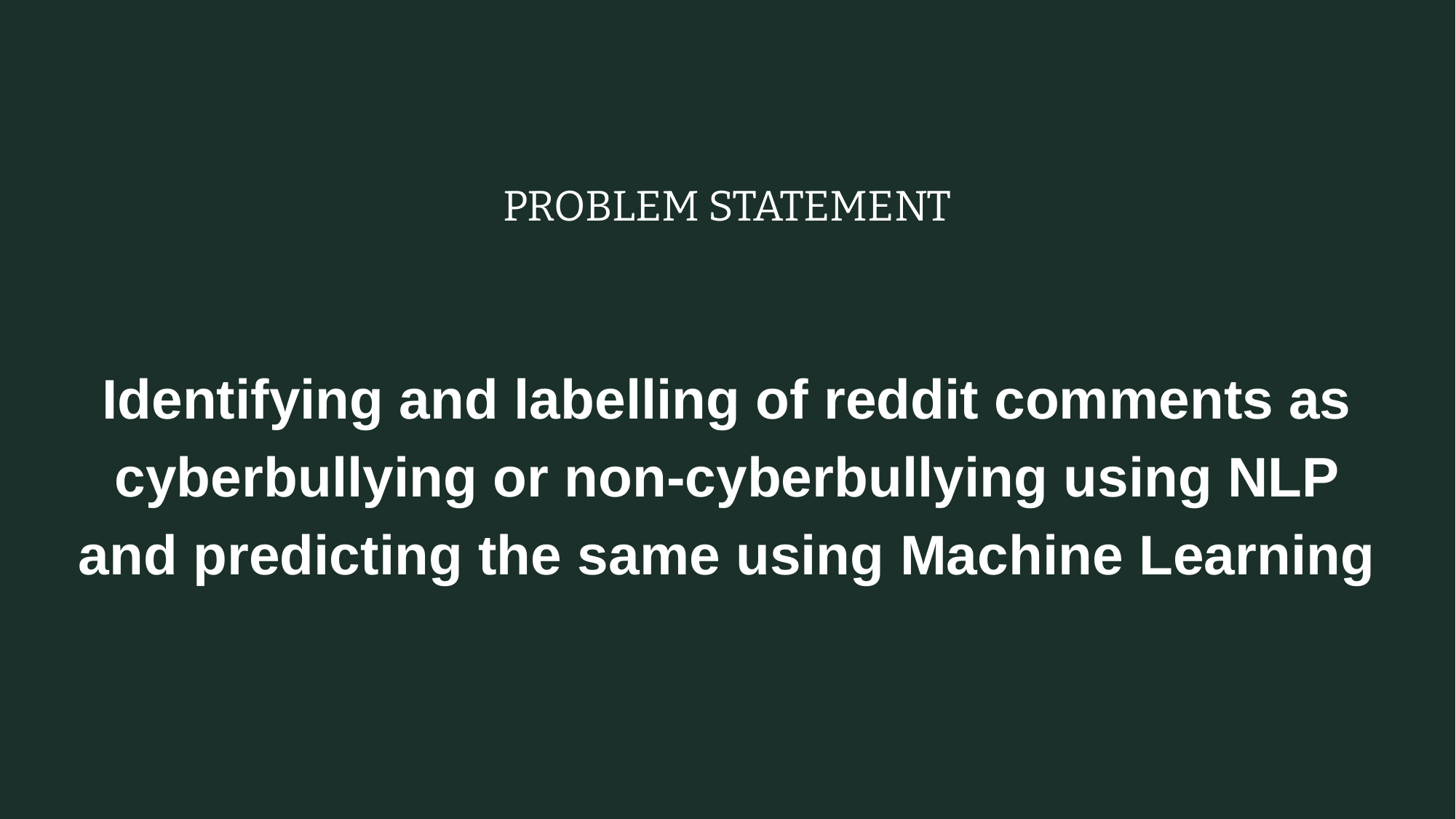

# PROBLEM STATEMENT
Identifying and labelling of reddit comments as cyberbullying or non-cyberbullying using NLP and predicting the same using Machine Learning